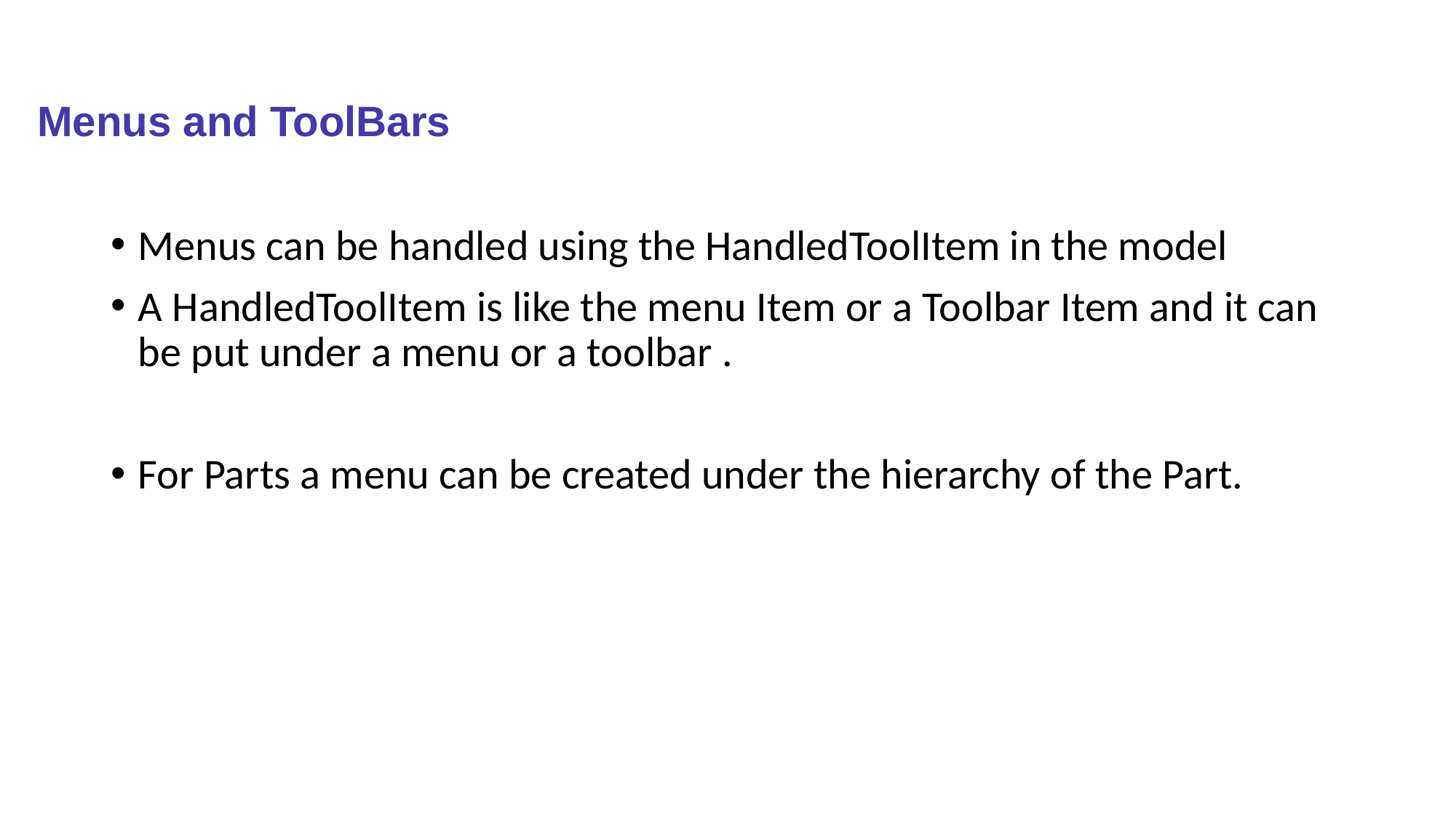

# Menus and ToolBars
Menus can be handled using the HandledToolItem in the model
A HandledToolItem is like the menu Item or a Toolbar Item and it can be put under a menu or a toolbar .

For Parts a menu can be created under the hierarchy of the Part.